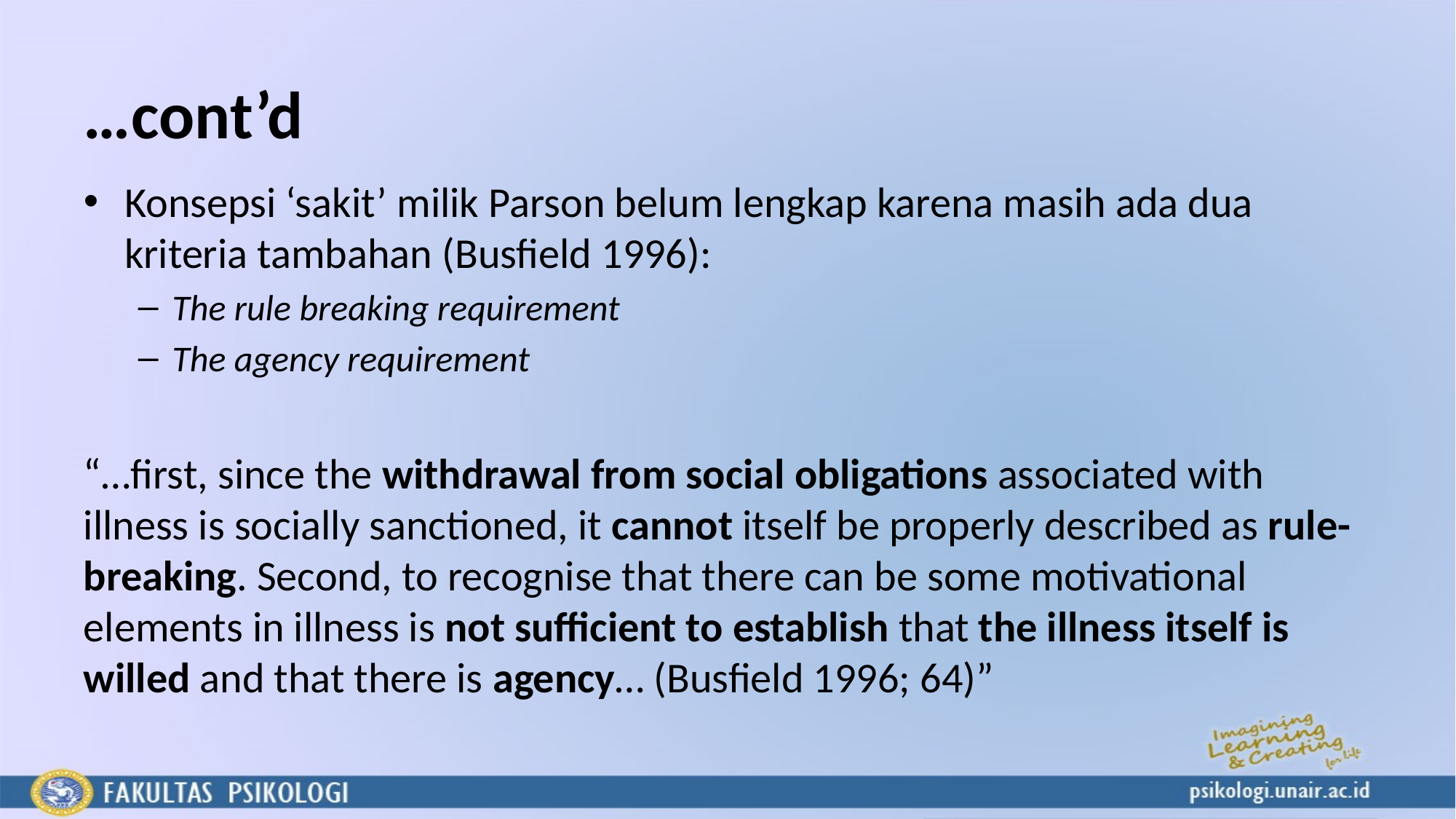

# …cont’d
Konsepsi ‘sakit’ milik Parson belum lengkap karena masih ada dua kriteria tambahan (Busfield 1996):
The rule breaking requirement
The agency requirement

“…first, since the withdrawal from social obligations associated with illness is socially sanctioned, it cannot itself be properly described as rule-breaking. Second, to recognise that there can be some motivational elements in illness is not sufficient to establish that the illness itself is willed and that there is agency… (Busfield 1996; 64)”